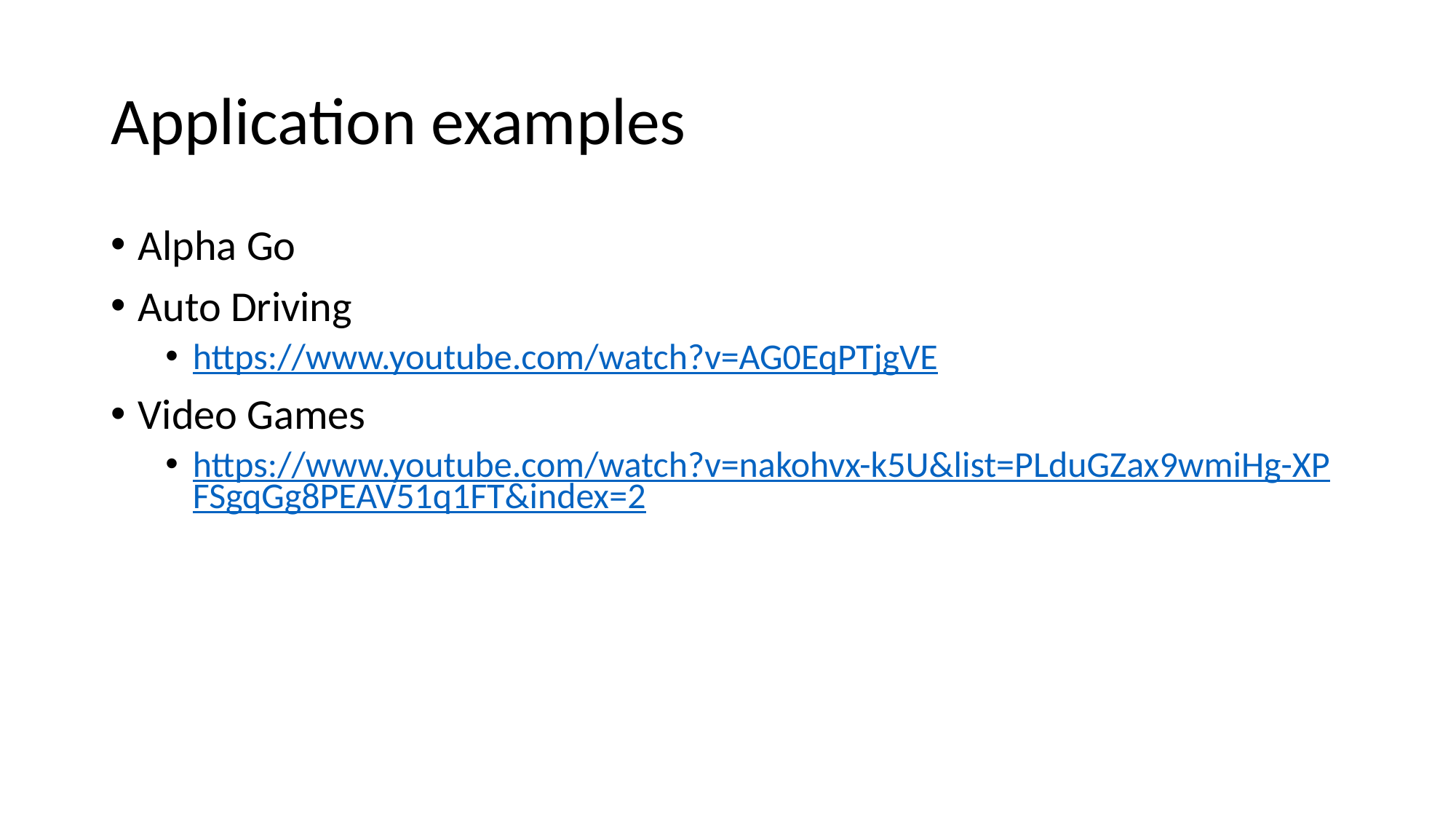

# Application examples
Alpha Go
Auto Driving
https://www.youtube.com/watch?v=AG0EqPTjgVE
Video Games
https://www.youtube.com/watch?v=nakohvx-k5U&list=PLduGZax9wmiHg-XPFSgqGg8PEAV51q1FT&index=2